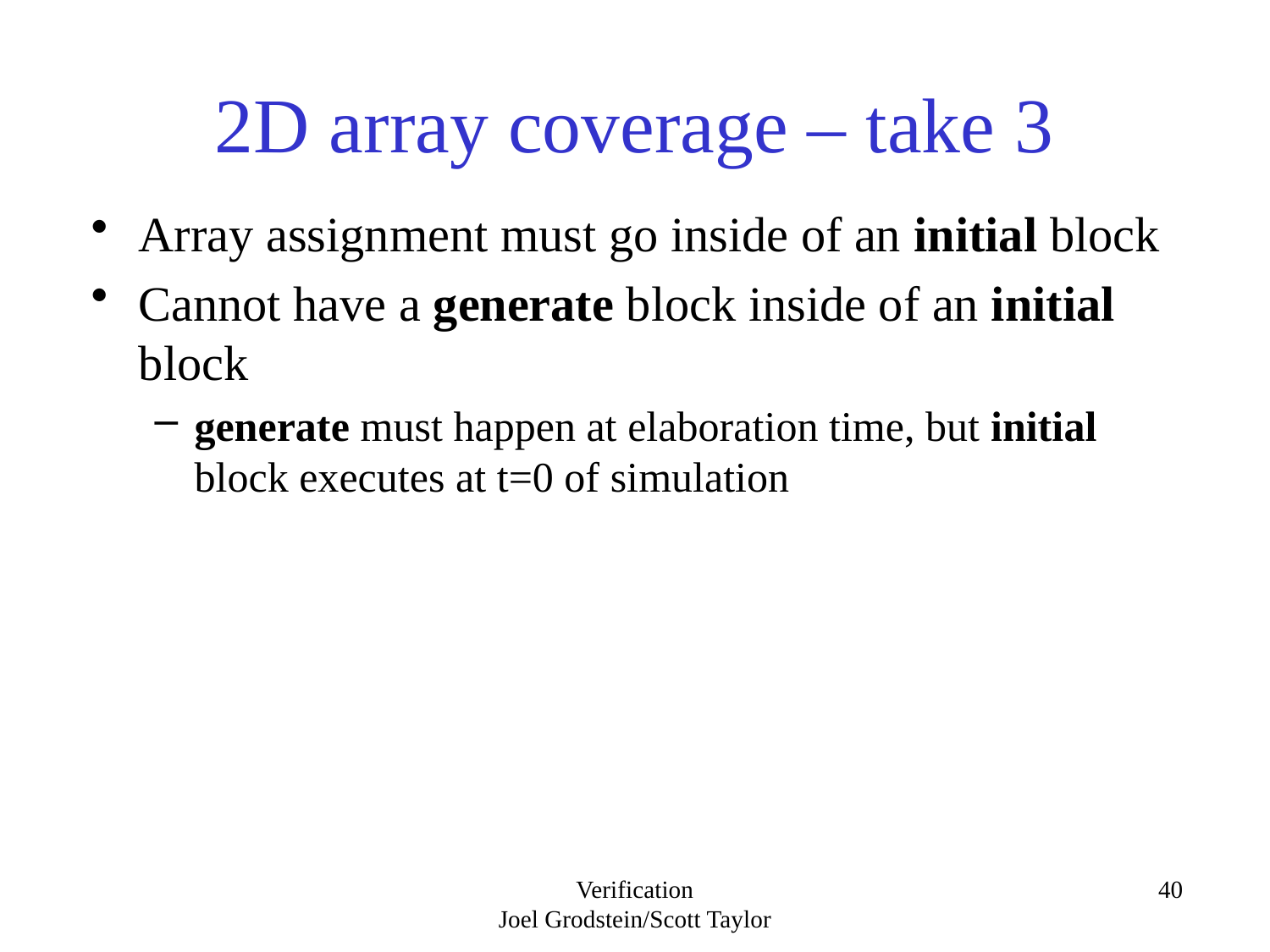

# 2D array coverage – take 3
Array assignment must go inside of an initial block
Cannot have a generate block inside of an initial block
generate must happen at elaboration time, but initial block executes at t=0 of simulation
Verification
Joel Grodstein/Scott Taylor